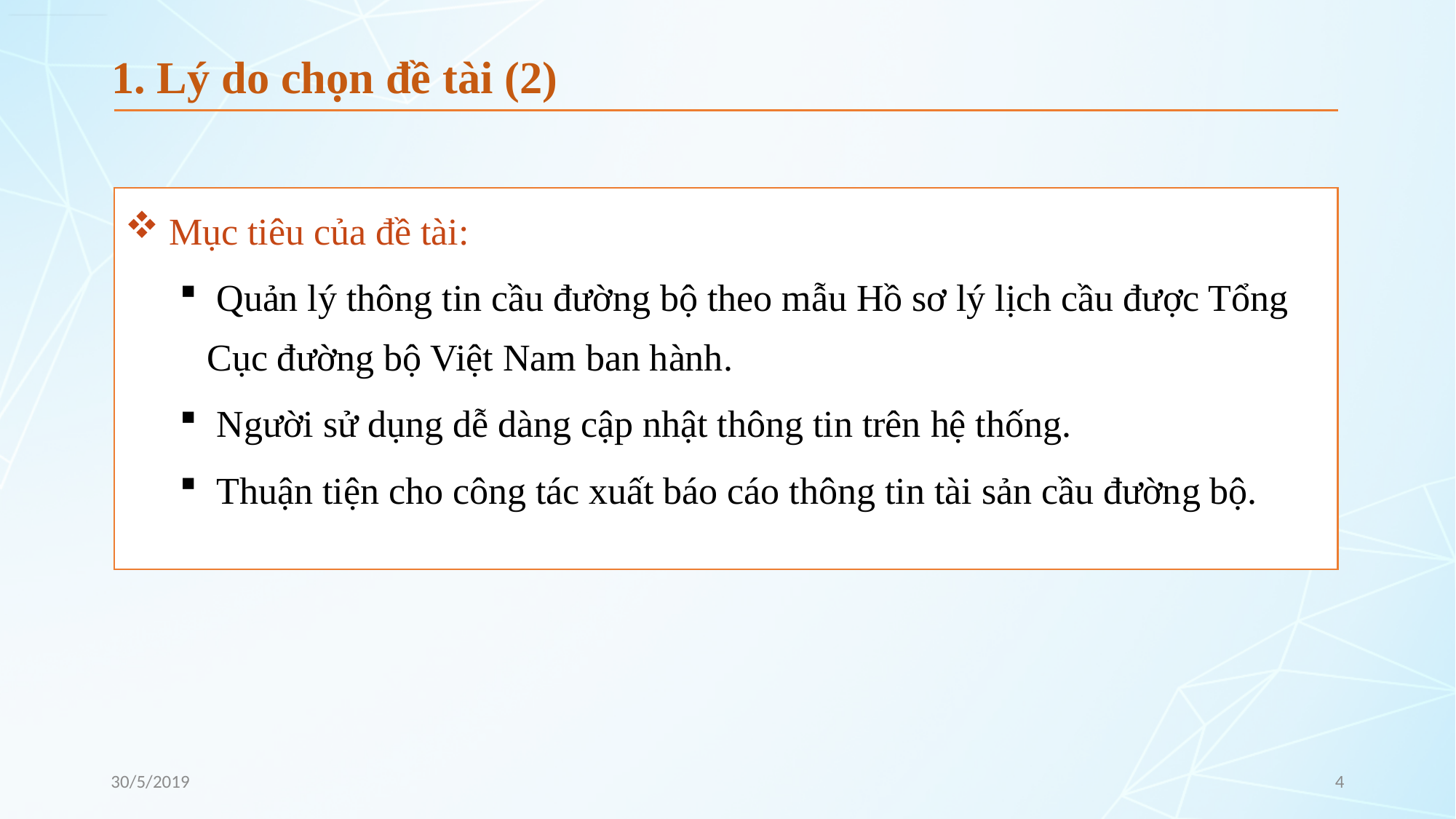

# 1. Lý do chọn đề tài (2)
 Mục tiêu của đề tài:
 Quản lý thông tin cầu đường bộ theo mẫu Hồ sơ lý lịch cầu được Tổng Cục đường bộ Việt Nam ban hành.
 Người sử dụng dễ dàng cập nhật thông tin trên hệ thống.
 Thuận tiện cho công tác xuất báo cáo thông tin tài sản cầu đường bộ.

30/5/2019
4